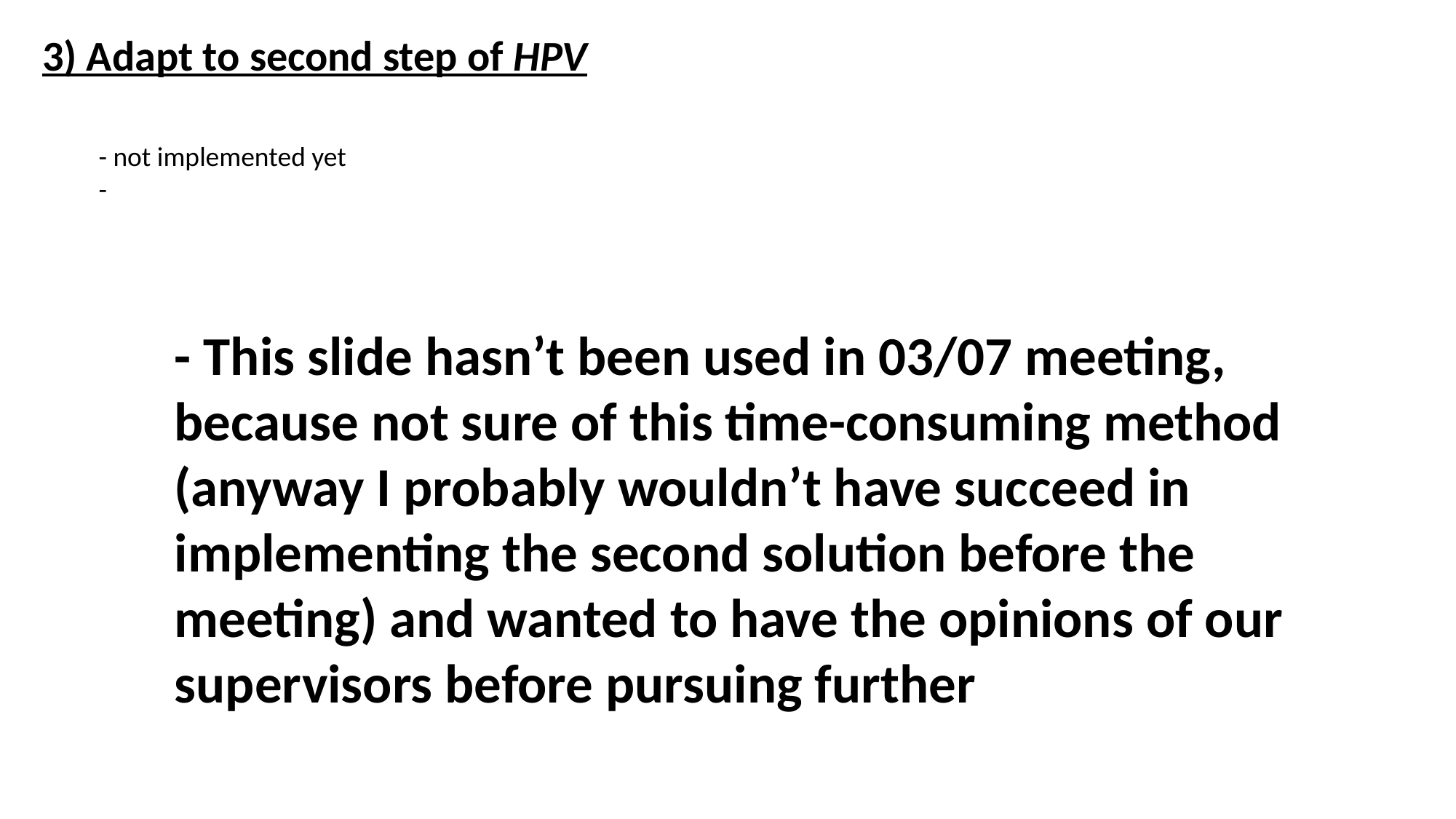

3) Adapt to second step of HPV

- not implemented yet
-
- This slide hasn’t been used in 03/07 meeting, because not sure of this time-consuming method (anyway I probably wouldn’t have succeed in implementing the second solution before the meeting) and wanted to have the opinions of our supervisors before pursuing further